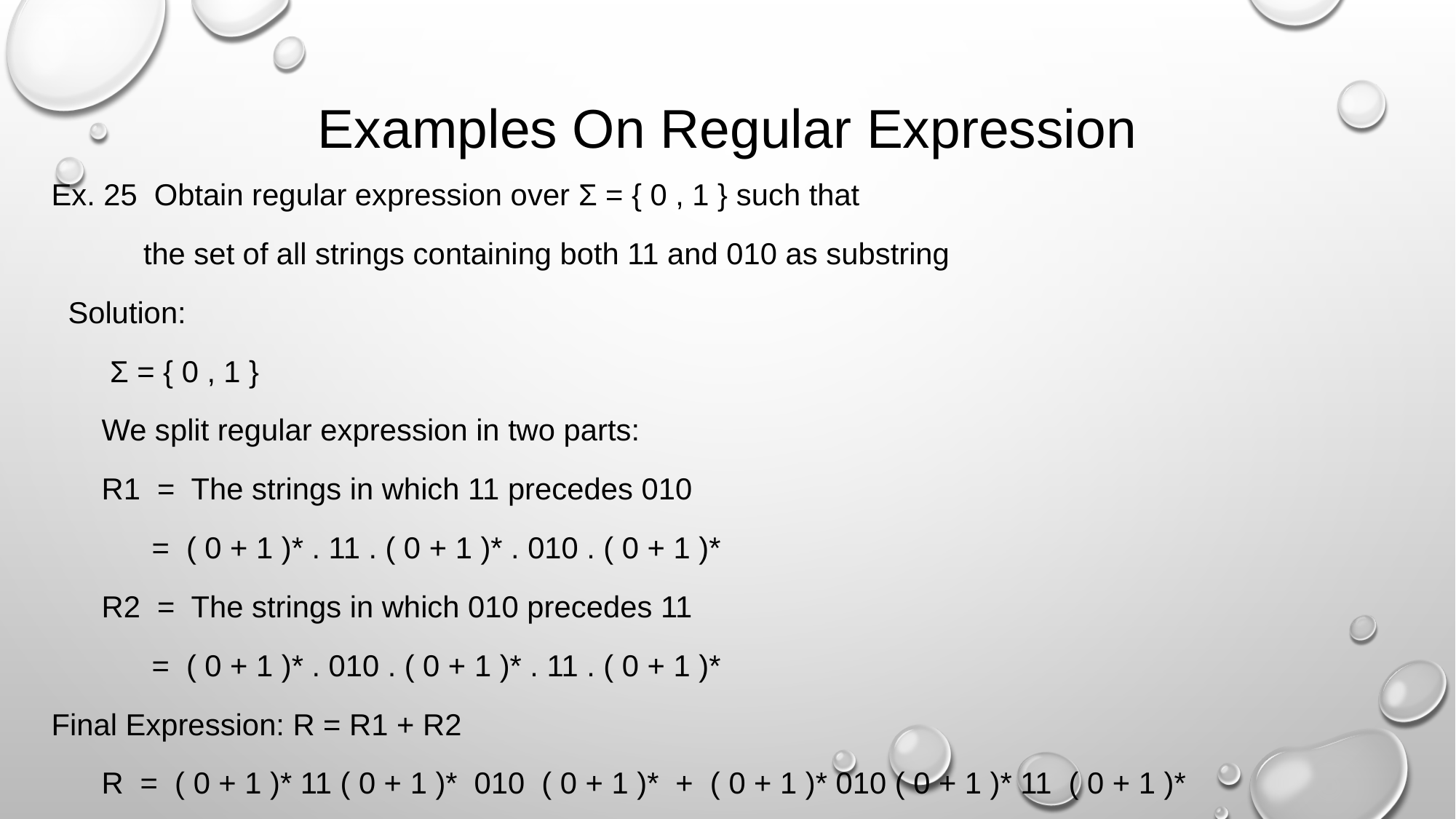

# Examples On Regular Expression
Ex. 25  Obtain regular expression over Σ = { 0 , 1 } such that
           the set of all strings containing both 11 and 010 as substring
  Solution:
       Σ = { 0 , 1 }
      We split regular expression in two parts:
      R1  =  The strings in which 11 precedes 010
            =  ( 0 + 1 )* . 11 . ( 0 + 1 )* . 010 . ( 0 + 1 )*
      R2  =  The strings in which 010 precedes 11
            =  ( 0 + 1 )* . 010 . ( 0 + 1 )* . 11 . ( 0 + 1 )*
Final Expression: R = R1 + R2
      R  =  ( 0 + 1 )* 11 ( 0 + 1 )*  010  ( 0 + 1 )*  +  ( 0 + 1 )* 010 ( 0 + 1 )* 11  ( 0 + 1 )*